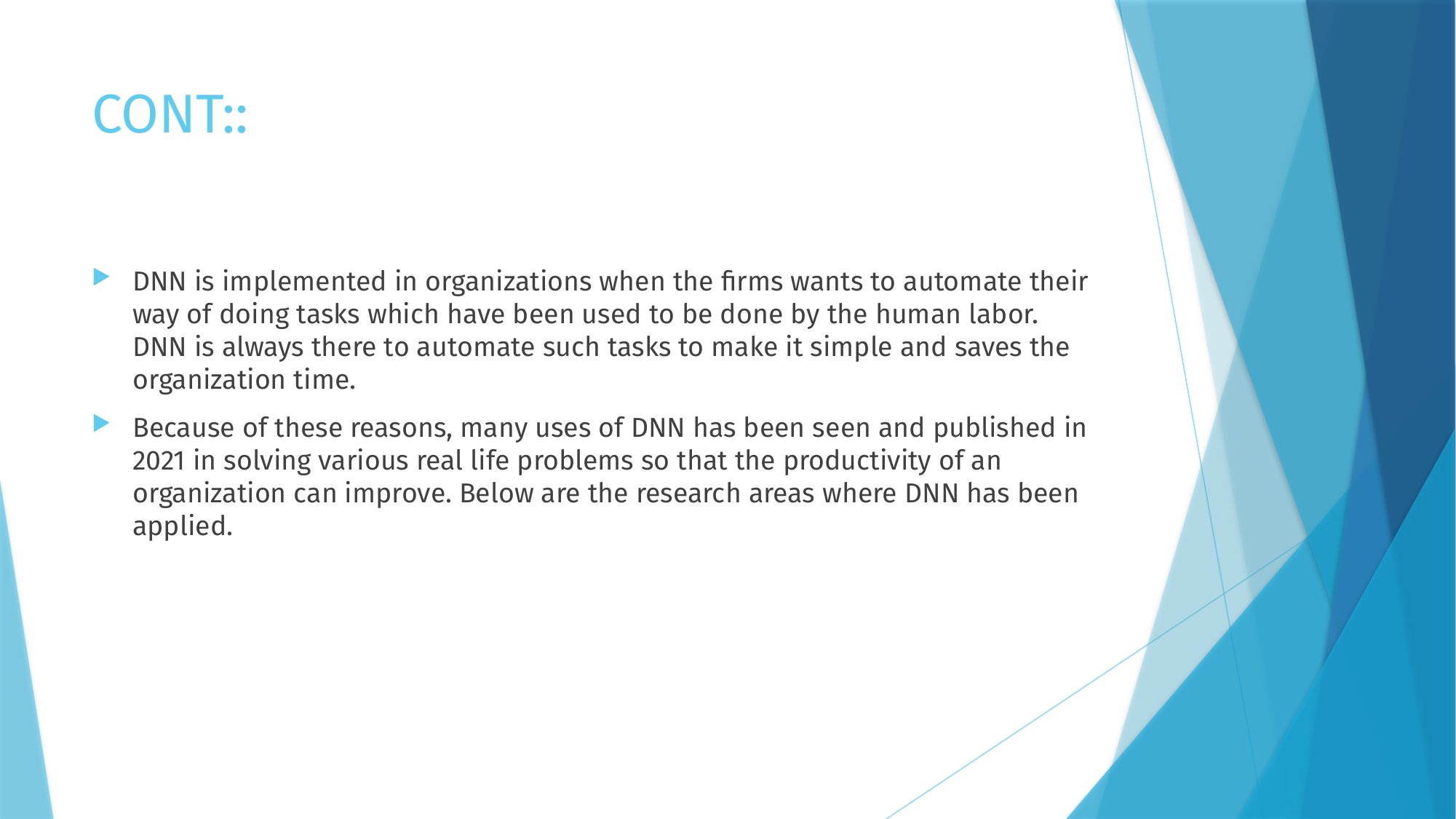

# CONT::
DNN is implemented in organizations when the firms wants to automate their way of doing tasks which have been used to be done by the human labor. DNN is always there to automate such tasks to make it simple and saves the organization time.
Because of these reasons, many uses of DNN has been seen and published in 2021 in solving various real life problems so that the productivity of an organization can improve. Below are the research areas where DNN has been applied.